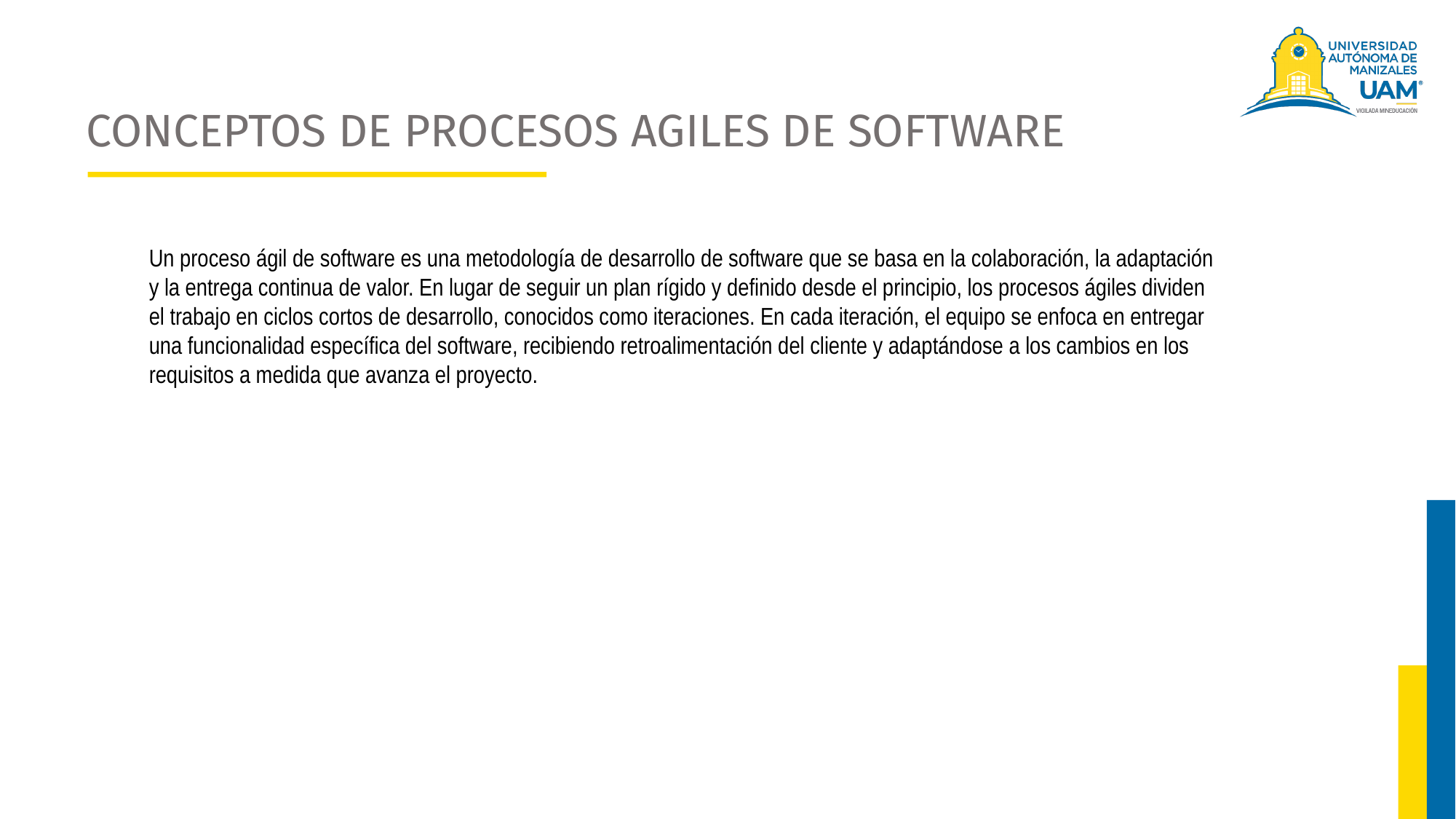

# CONCEPTOS DE PROCESOS AGILES DE SOFTWARE

Un proceso ágil de software es una metodología de desarrollo de software que se basa en la colaboración, la adaptación y la entrega continua de valor. En lugar de seguir un plan rígido y definido desde el principio, los procesos ágiles dividen el trabajo en ciclos cortos de desarrollo, conocidos como iteraciones. En cada iteración, el equipo se enfoca en entregar una funcionalidad específica del software, recibiendo retroalimentación del cliente y adaptándose a los cambios en los requisitos a medida que avanza el proyecto.